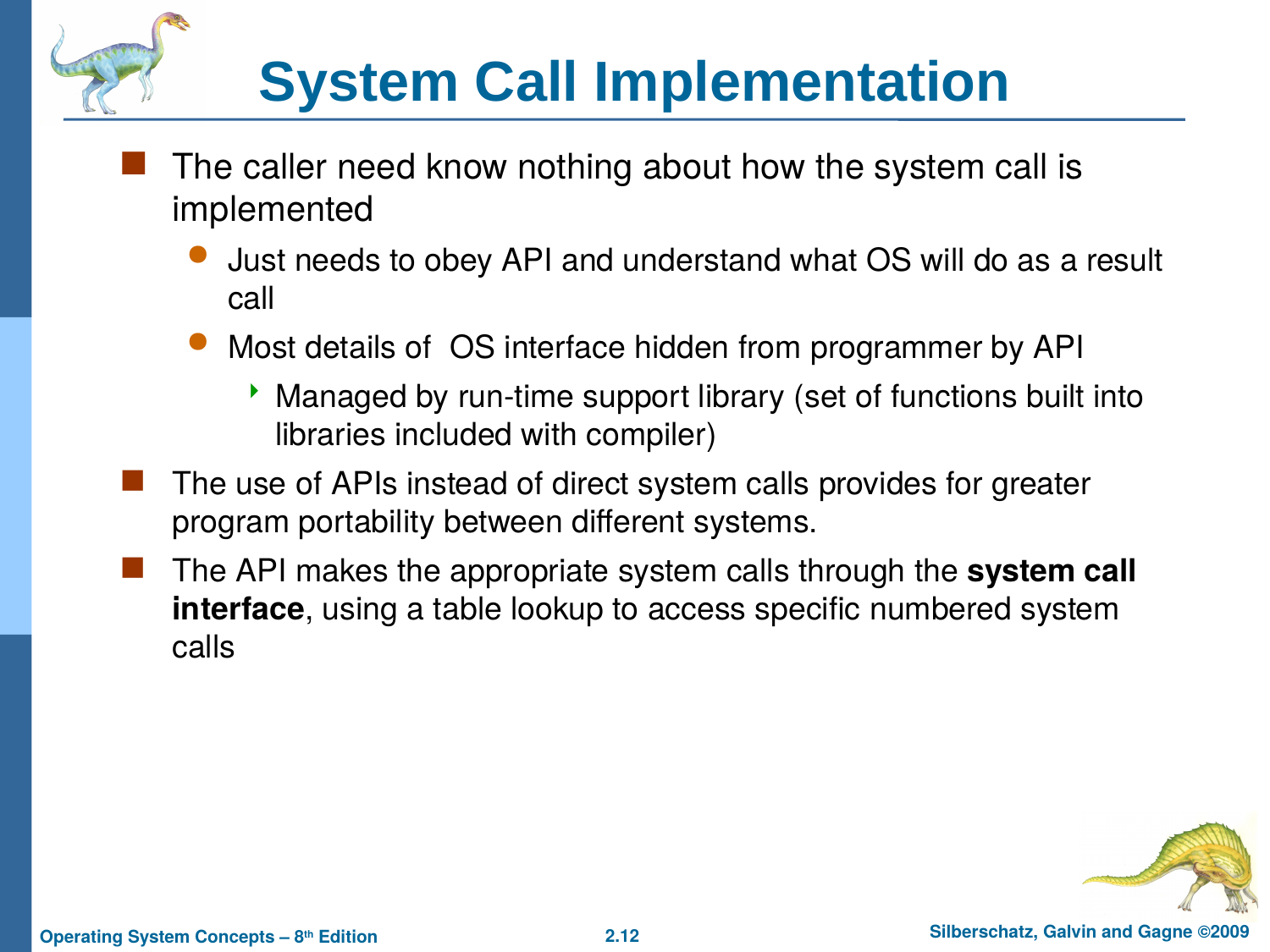

# System Call Implementation
The caller need know nothing about how the system call is implemented
Just needs to obey API and understand what OS will do as a result call
Most details of  OS interface hidden from programmer by API
Managed by run-time support library (set of functions built into libraries included with compiler)
The use of APIs instead of direct system calls provides for greater program portability between different systems.
The API makes the appropriate system calls through the system call interface, using a table lookup to access specific numbered system calls